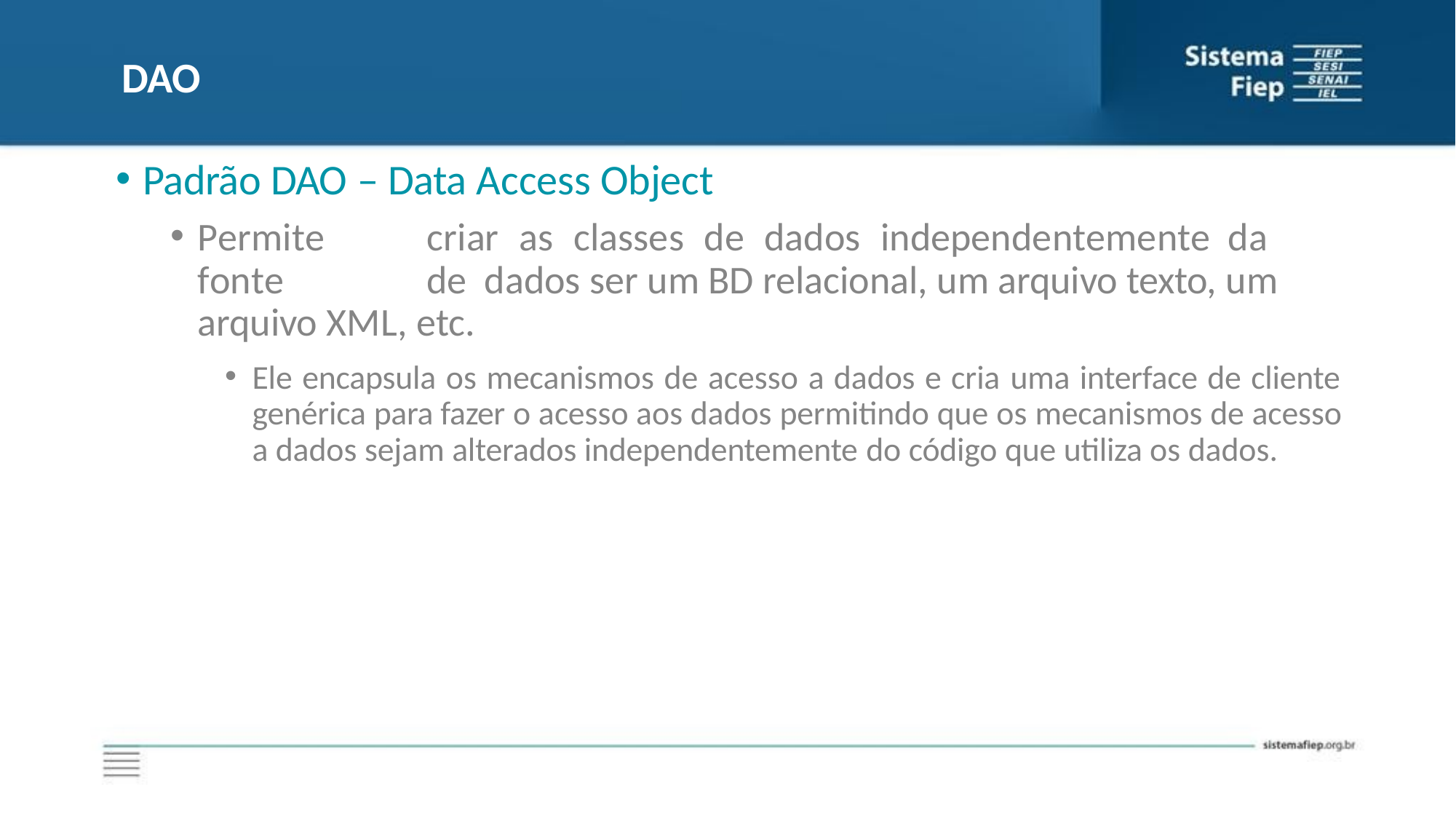

DAO

Padrão DAO – Data Access Object
Permite	criar	as	classes	de	dados	independentemente	da	fonte	de  dados ser um BD relacional, um arquivo texto, um arquivo XML, etc.
Ele encapsula os mecanismos de acesso a dados e cria uma interface de cliente  genérica para fazer o acesso aos dados permitindo que os mecanismos de acesso  a dados sejam alterados independentemente do código que utiliza os dados.